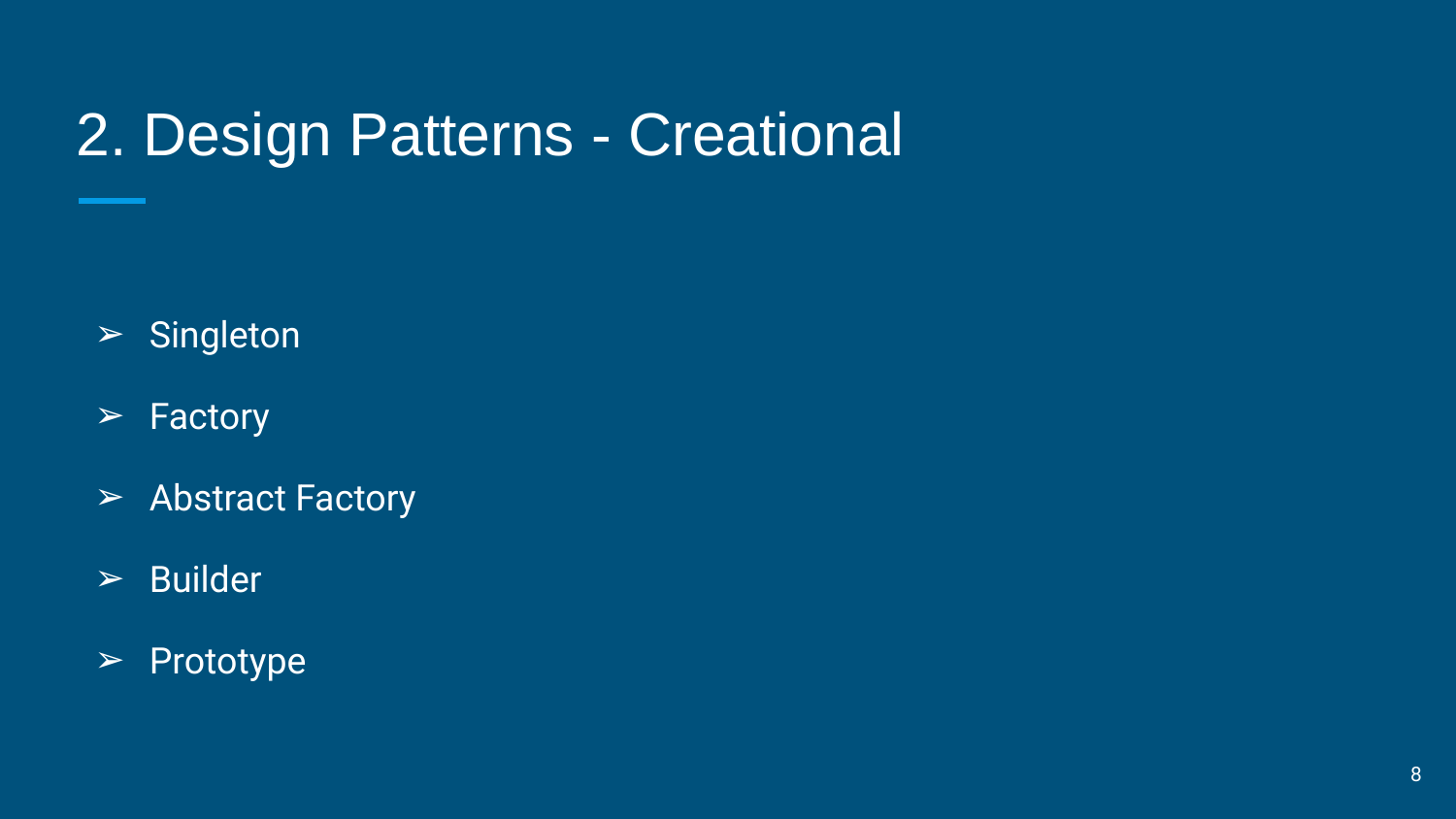

# 2. Design Patterns - Creational
Singleton
Factory
Abstract Factory
Builder
Prototype
8